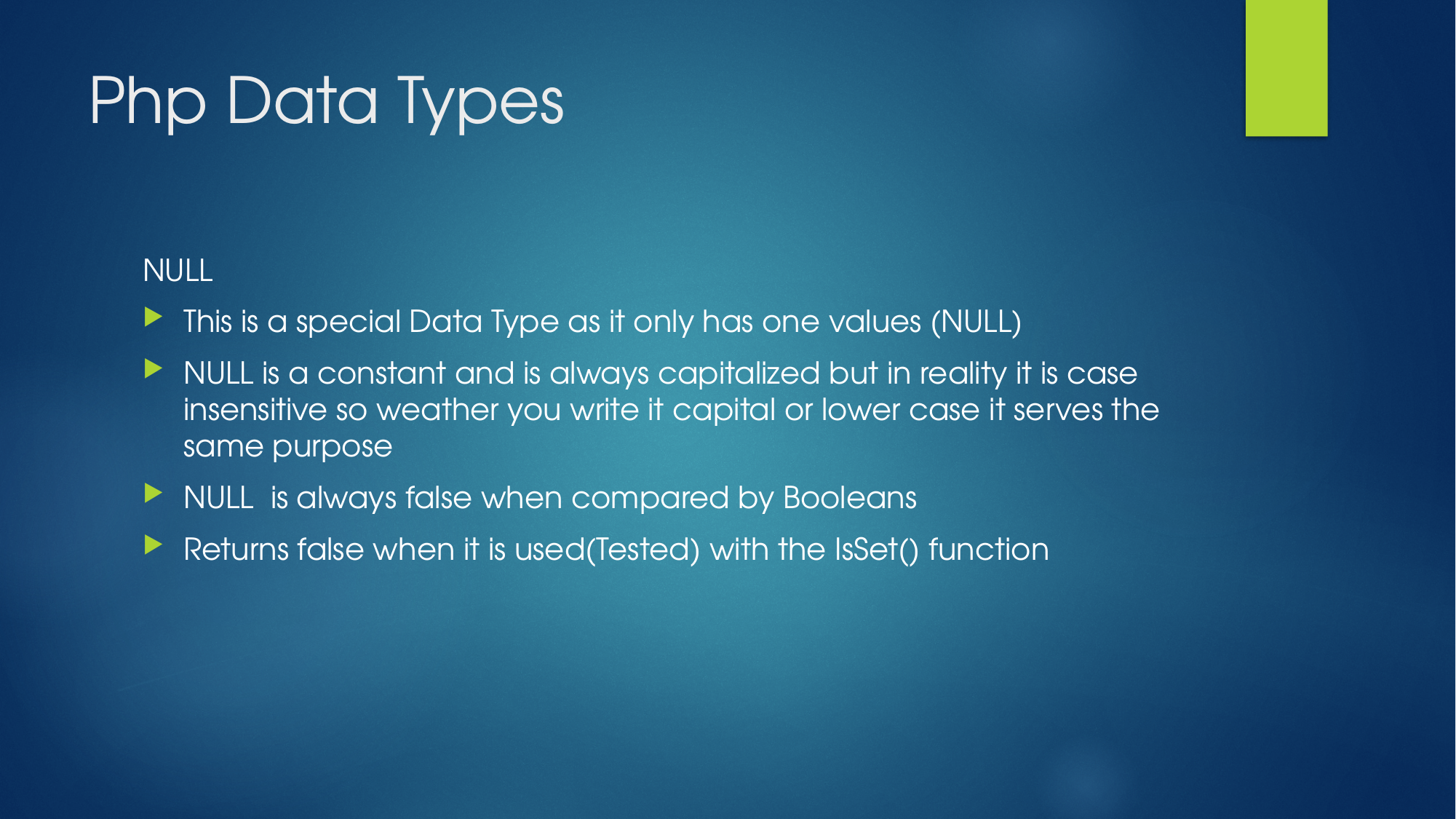

# Php Data Types
NULL
This is a special Data Type as it only has one values (NULL)
NULL is a constant and is always capitalized but in reality it is case insensitive so weather you write it capital or lower case it serves the same purpose
NULL  is always false when compared by Booleans
Returns false when it is used(Tested) with the IsSet() function